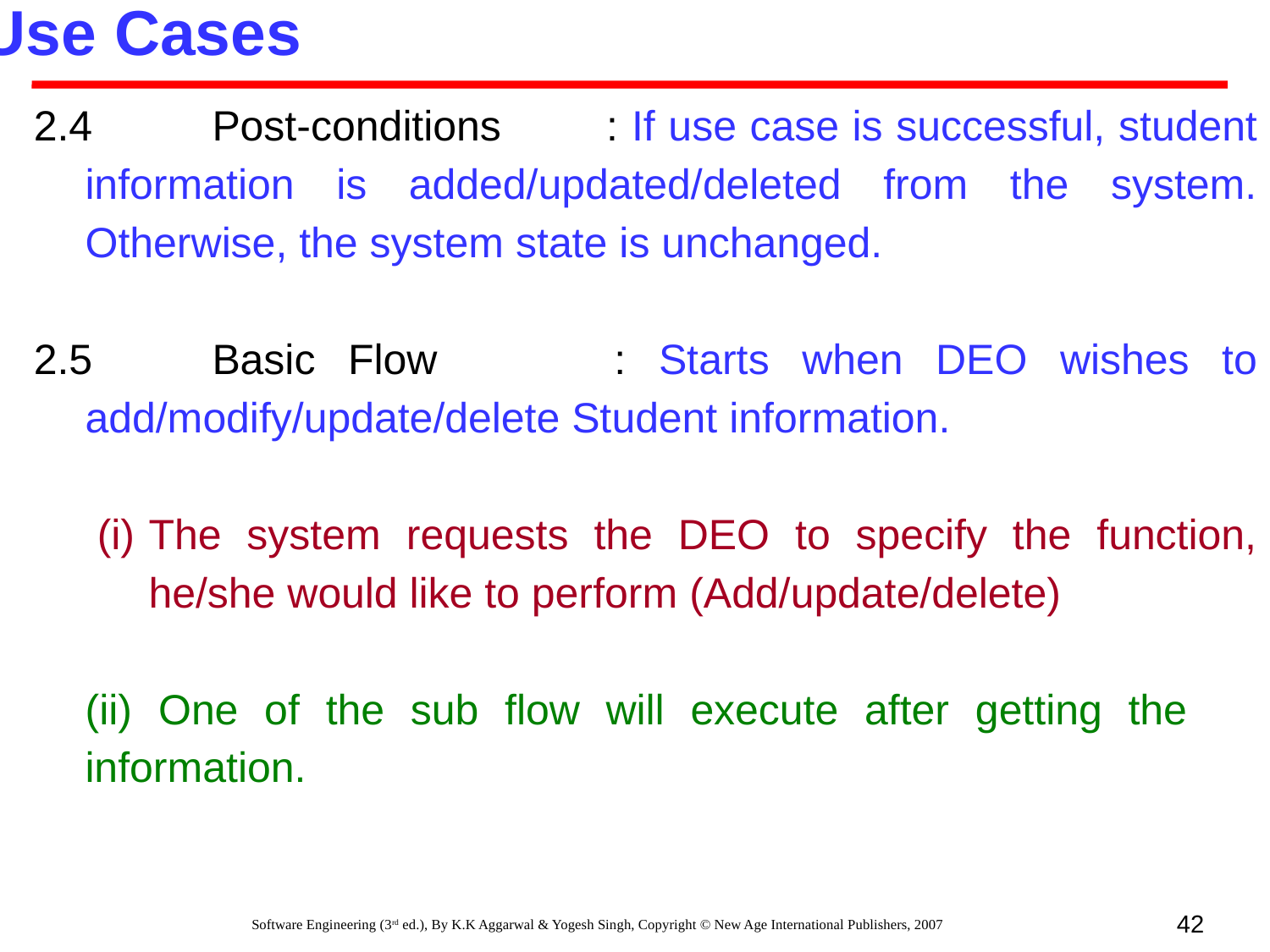

Use Cases
2.4	Post-conditions	 : If use case is successful, student information is added/updated/deleted from the system. Otherwise, the system state is unchanged.

2.5	Basic Flow		: Starts when DEO wishes to add/modify/update/delete Student information.

The system requests the DEO to specify the function, he/she would like to perform (Add/update/delete)

	(ii) One of the sub flow will execute after getting the 	information.

42